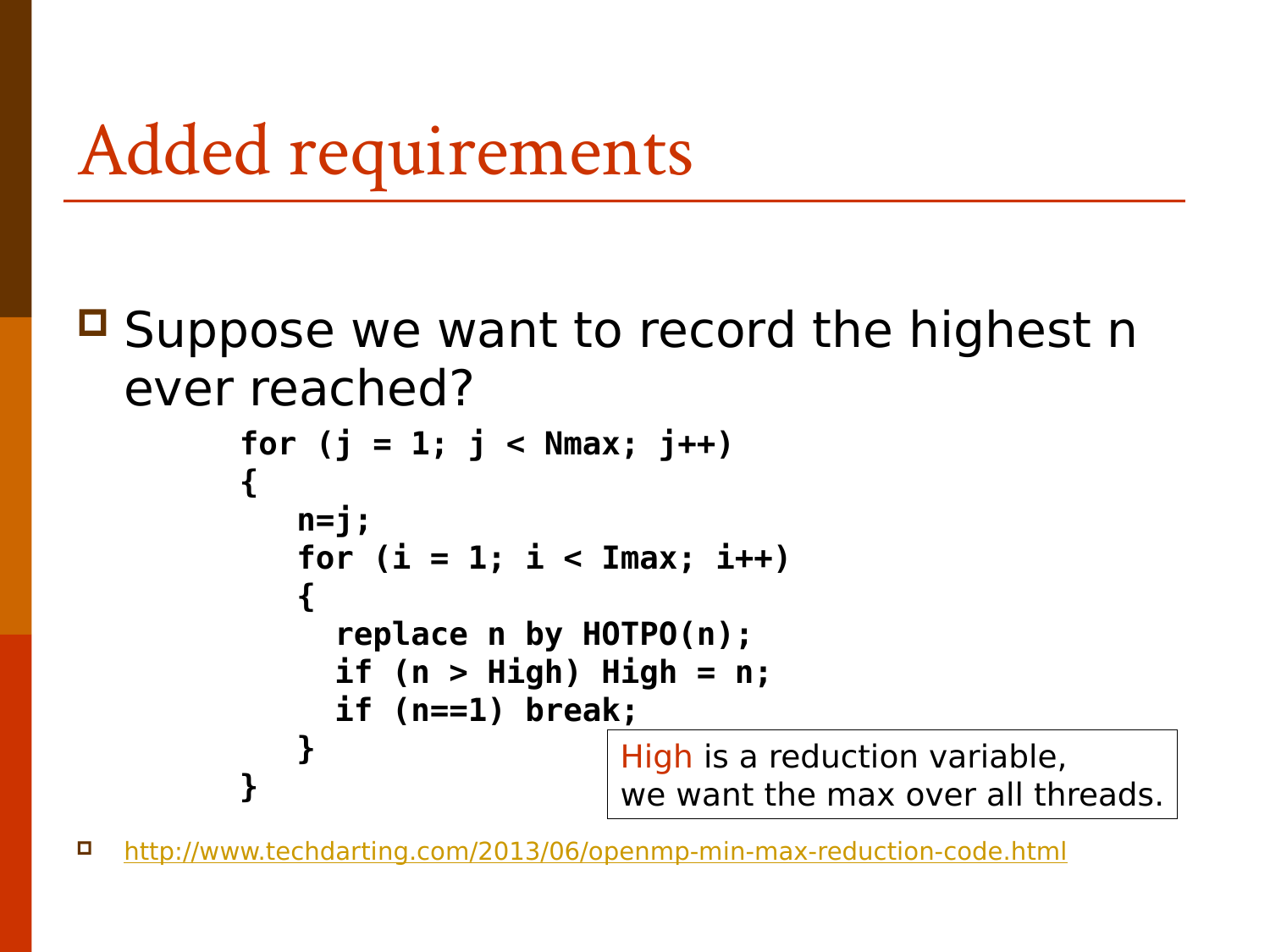

# Added requirements

Suppose we want to record the highest n ever reached?

http://www.techdarting.com/2013/06/openmp-min-max-reduction-code.html

for (j = 1; j < Nmax; j++)
{
   n=j;
   for (i = 1; i < Imax; i++)
   {
     replace n by HOTPO(n);
     if (n > High) High = n;
     if (n==1) break;
   }
}

High is a reduction variable,
we want the max over all threads.